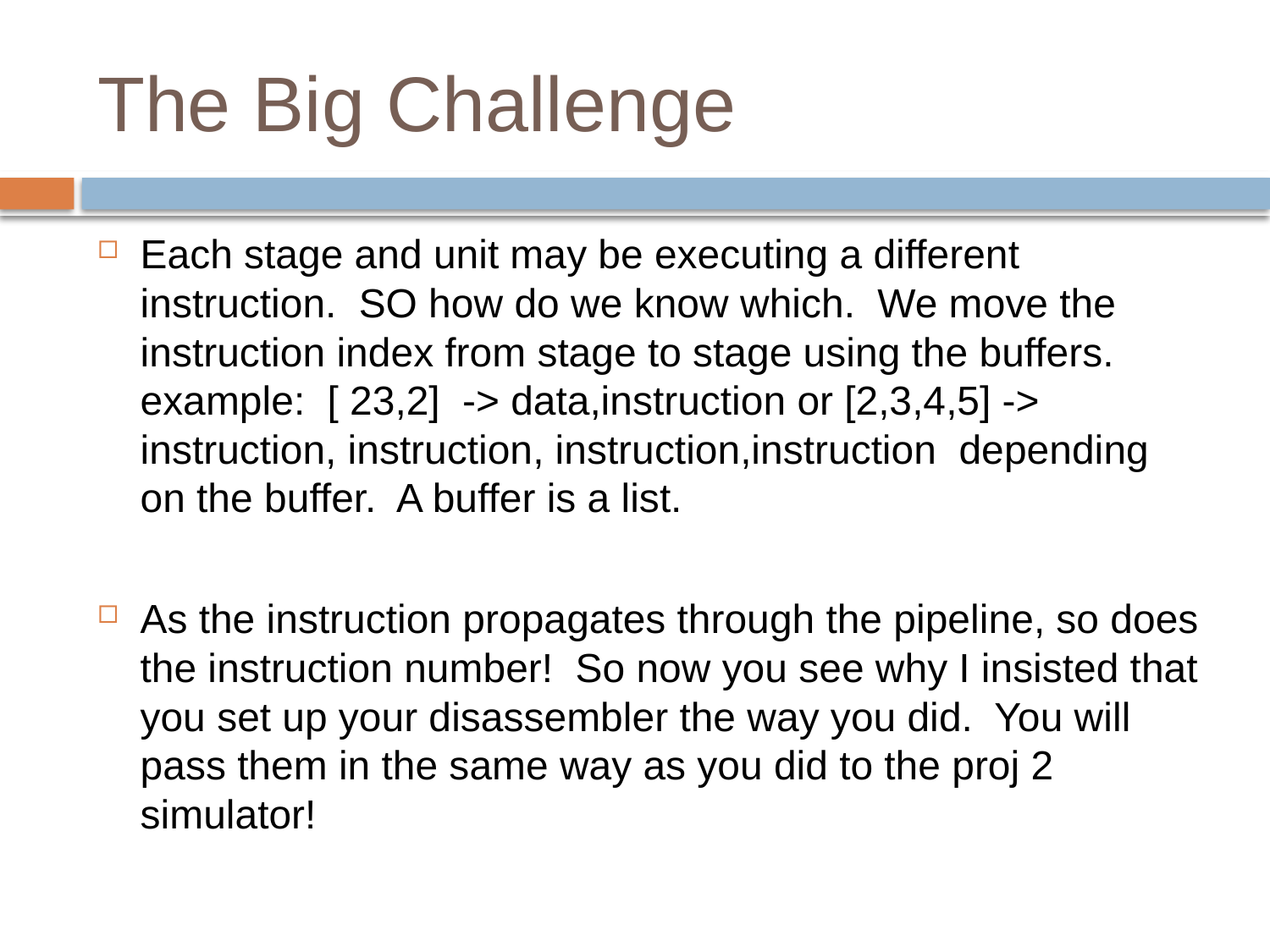

# The Big Challenge
Each stage and unit may be executing a different instruction.  SO how do we know which.  We move the instruction index from stage to stage using the buffers.  example:  [ 23,2]  -> data,instruction or [2,3,4,5] -> instruction, instruction, instruction,instruction  depending on the buffer.  A buffer is a list.

As the instruction propagates through the pipeline, so does the instruction number!  So now you see why I insisted that you set up your disassembler the way you did.  You will pass them in the same way as you did to the proj 2 simulator!